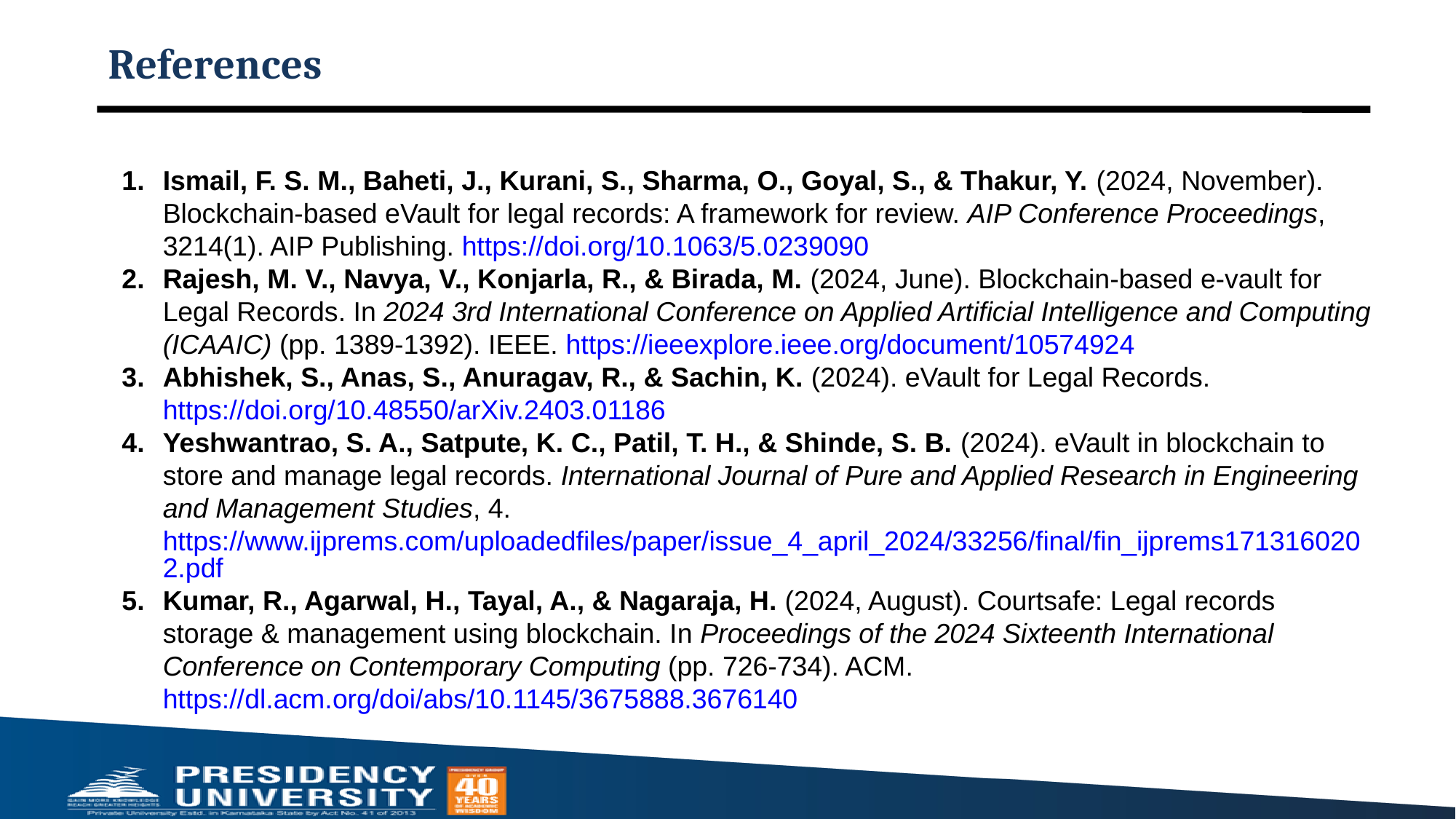

# References

Ismail, F. S. M., Baheti, J., Kurani, S., Sharma, O., Goyal, S., & Thakur, Y. (2024, November). Blockchain-based eVault for legal records: A framework for review. AIP Conference Proceedings, 3214(1). AIP Publishing. https://doi.org/10.1063/5.0239090
Rajesh, M. V., Navya, V., Konjarla, R., & Birada, M. (2024, June). Blockchain-based e-vault for Legal Records. In 2024 3rd International Conference on Applied Artificial Intelligence and Computing (ICAAIC) (pp. 1389-1392). IEEE. https://ieeexplore.ieee.org/document/10574924
Abhishek, S., Anas, S., Anuragav, R., & Sachin, K. (2024). eVault for Legal Records. https://doi.org/10.48550/arXiv.2403.01186
Yeshwantrao, S. A., Satpute, K. C., Patil, T. H., & Shinde, S. B. (2024). eVault in blockchain to store and manage legal records. International Journal of Pure and Applied Research in Engineering and Management Studies, 4. https://www.ijprems.com/uploadedfiles/paper/issue_4_april_2024/33256/final/fin_ijprems1713160202.pdf
Kumar, R., Agarwal, H., Tayal, A., & Nagaraja, H. (2024, August). Courtsafe: Legal records storage & management using blockchain. In Proceedings of the 2024 Sixteenth International Conference on Contemporary Computing (pp. 726-734). ACM. https://dl.acm.org/doi/abs/10.1145/3675888.3676140